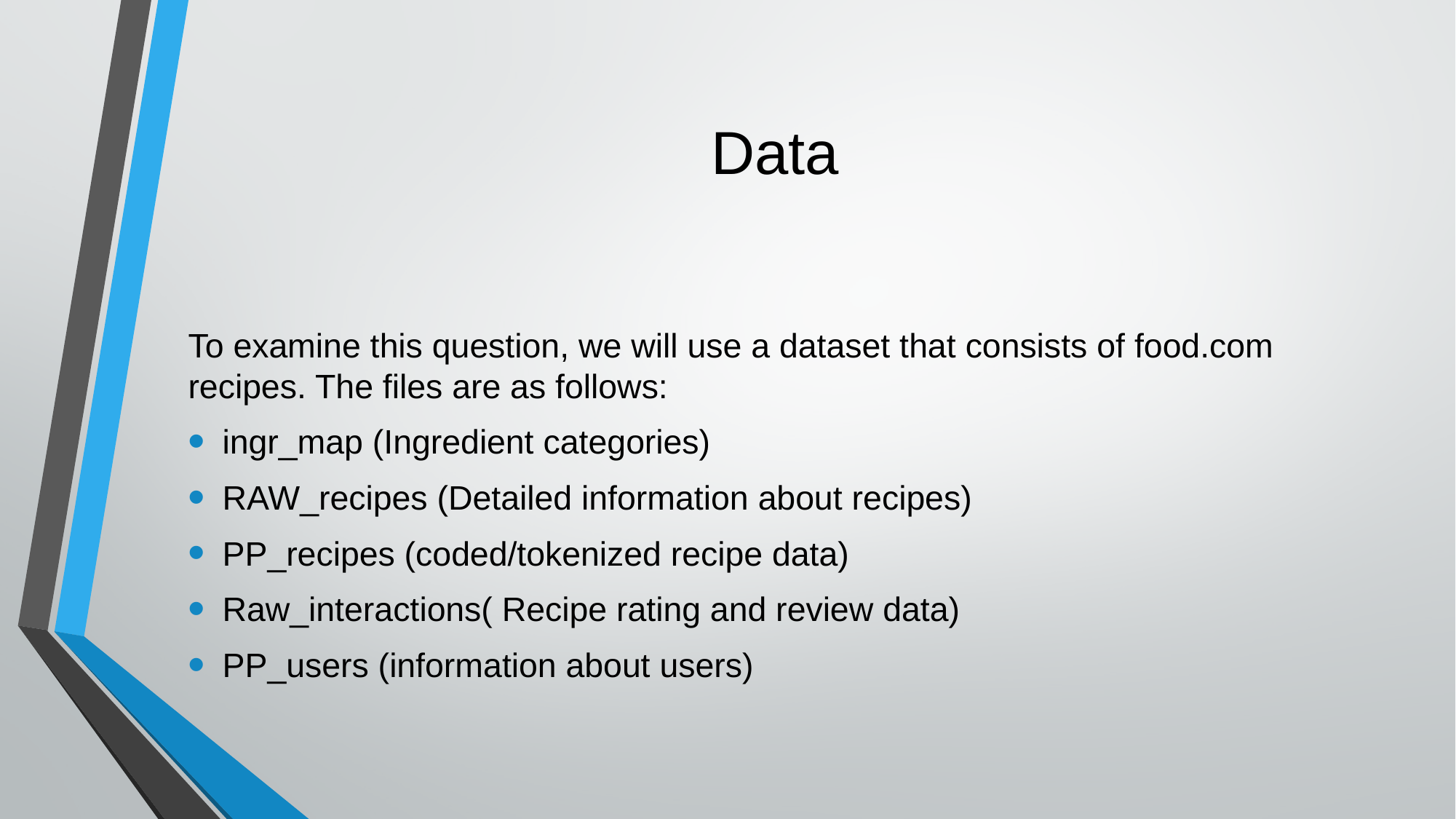

# Data
To examine this question, we will use a dataset that consists of food.com recipes. The files are as follows:
ingr_map (Ingredient categories)
RAW_recipes (Detailed information about recipes)
PP_recipes (coded/tokenized recipe data)
Raw_interactions( Recipe rating and review data)
PP_users (information about users)